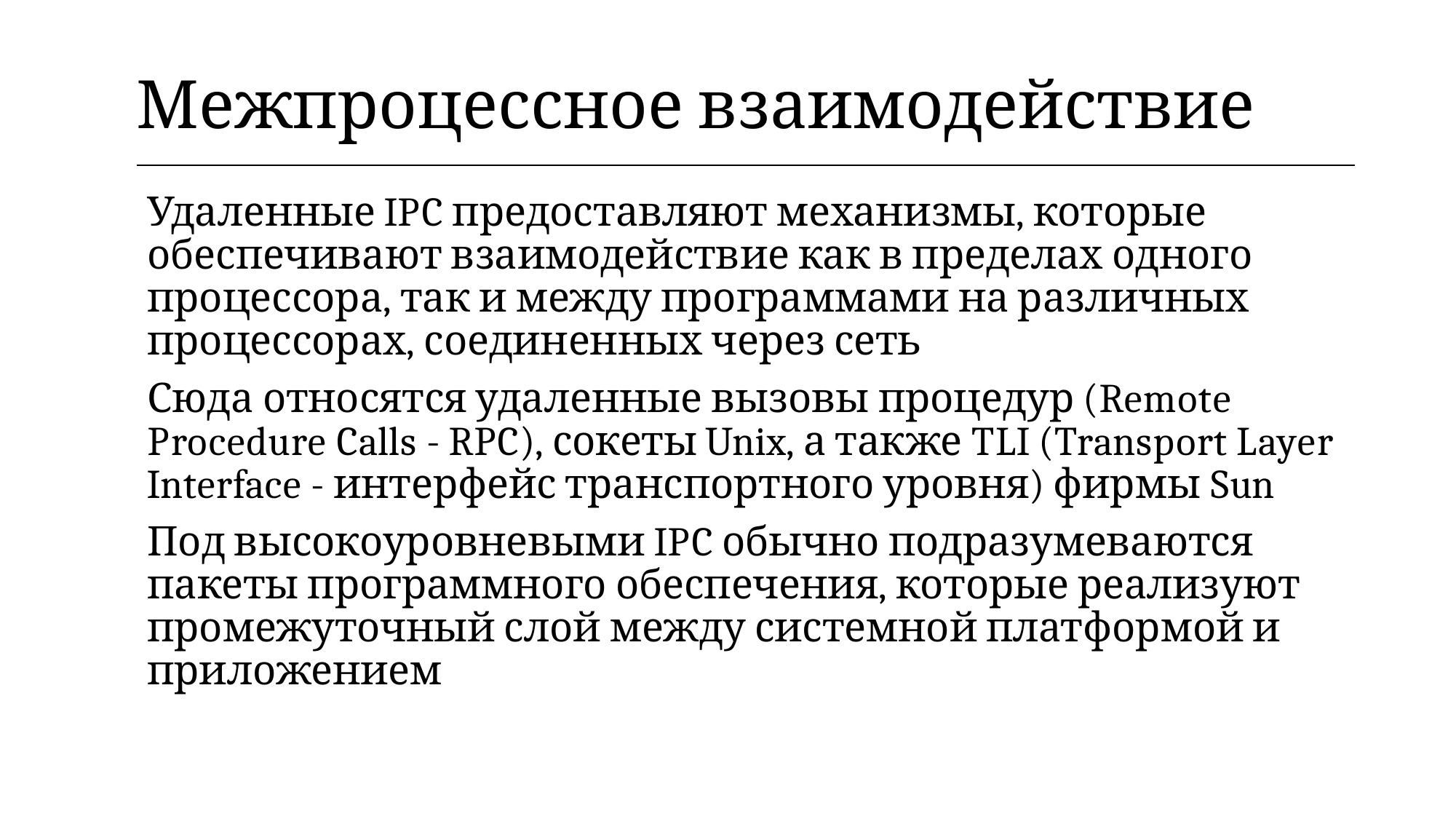

| Межпроцессное взаимодействие |
| --- |
Удаленные IPC предоставляют механизмы, которые обеспечивают взаимодействие как в пределах одного процессора, так и между программами на различных процессорах, соединенных через сеть
Сюда относятся удаленные вызовы процедур (Remote Procedure Calls - RPC), сокеты Unix, а также TLI (Transport Layer Interface - интерфейс транспортного уровня) фирмы Sun
Под высокоуровневыми IPC обычно подразумеваются пакеты программного обеспечения, которые реализуют промежуточный слой между системной платформой и приложением